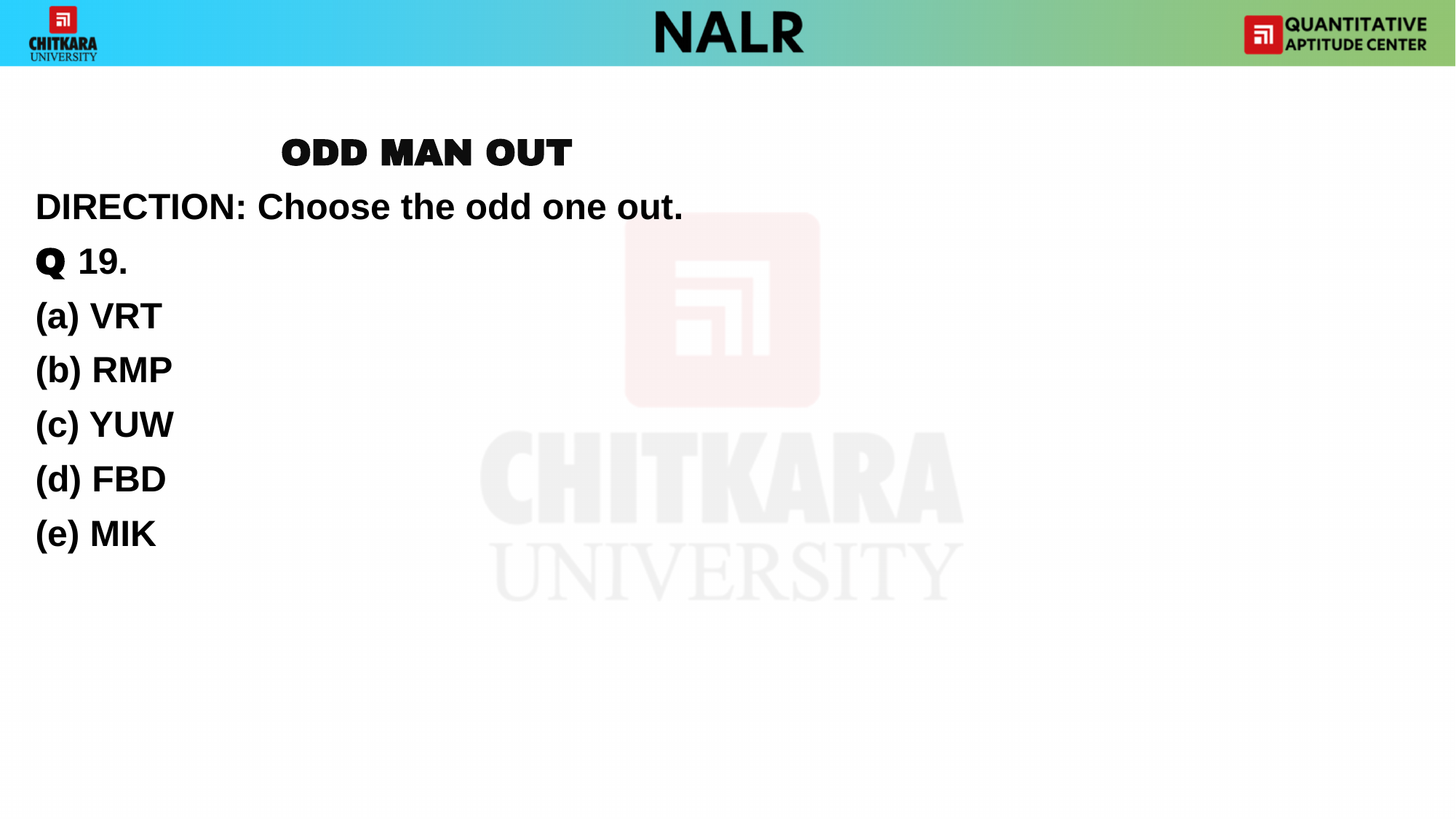

#
			ODD MAN OUT
DIRECTION: Choose the odd one out.
Q 19.
VRT
(b) RMP
(c) YUW
(d) FBD
(e) MIK